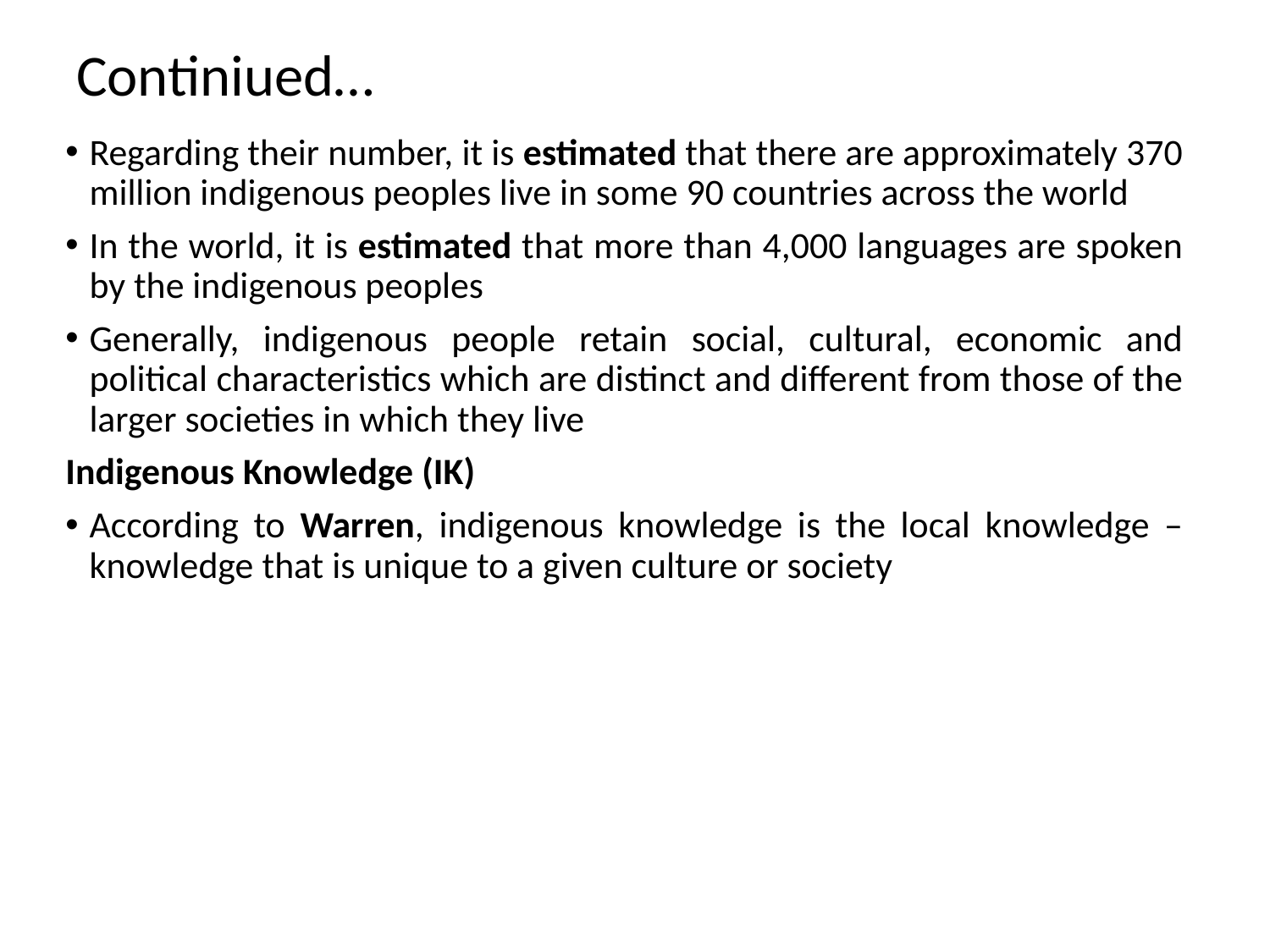

# Continiued…
Regarding their number, it is estimated that there are approximately 370 million indigenous peoples live in some 90 countries across the world
In the world, it is estimated that more than 4,000 languages are spoken by the indigenous peoples
Generally, indigenous people retain social, cultural, economic and political characteristics which are distinct and different from those of the larger societies in which they live
Indigenous Knowledge (IK)
According to Warren, indigenous knowledge is the local knowledge – knowledge that is unique to a given culture or society